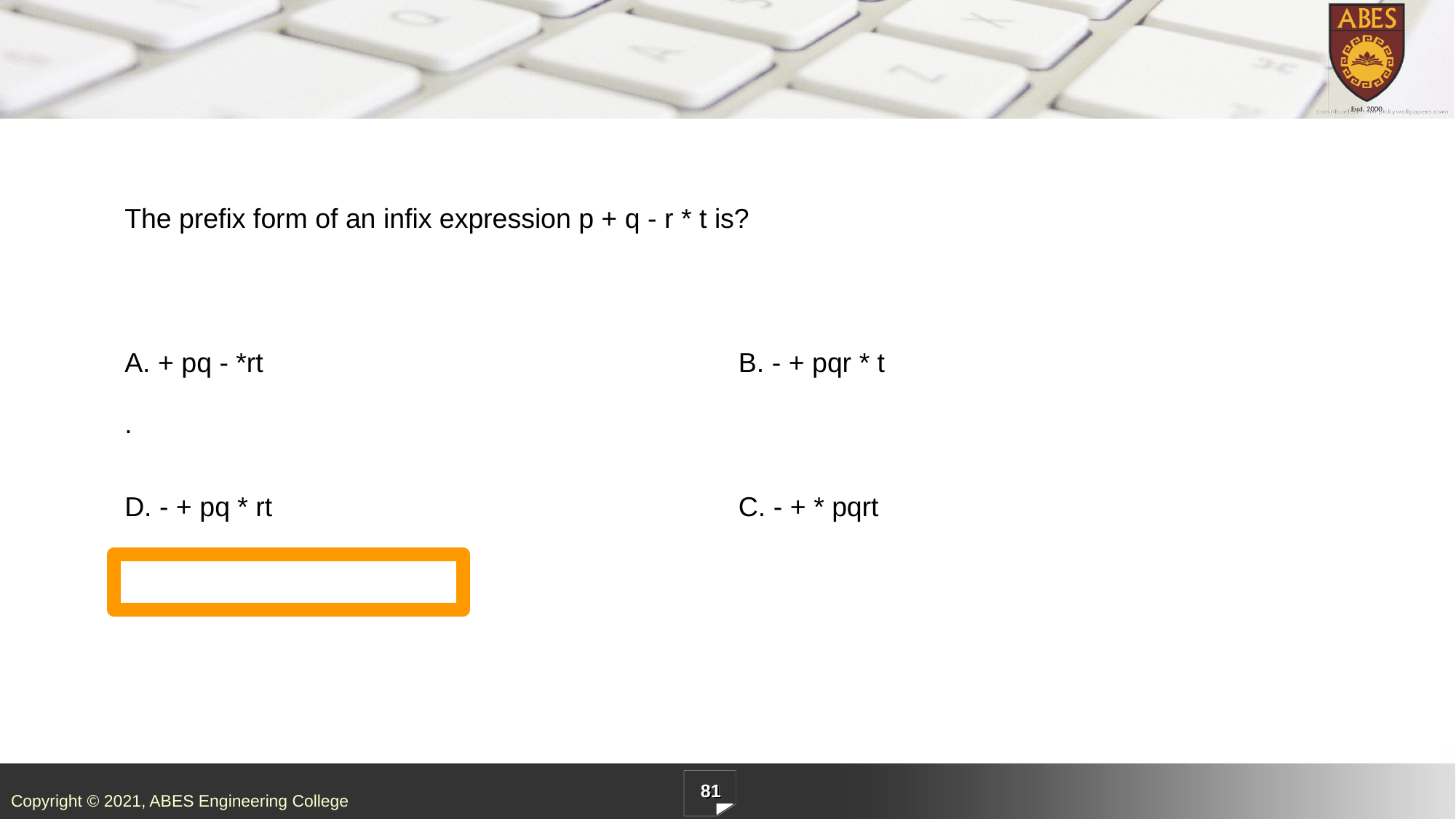

| The prefix form of an infix expression p + q - r \* t is? |  |
| --- | --- |
| A. + pq - \*rt . | B. - + pqr \* t |
| D. - + pq \* rt | C. - + \* pqrt |

81